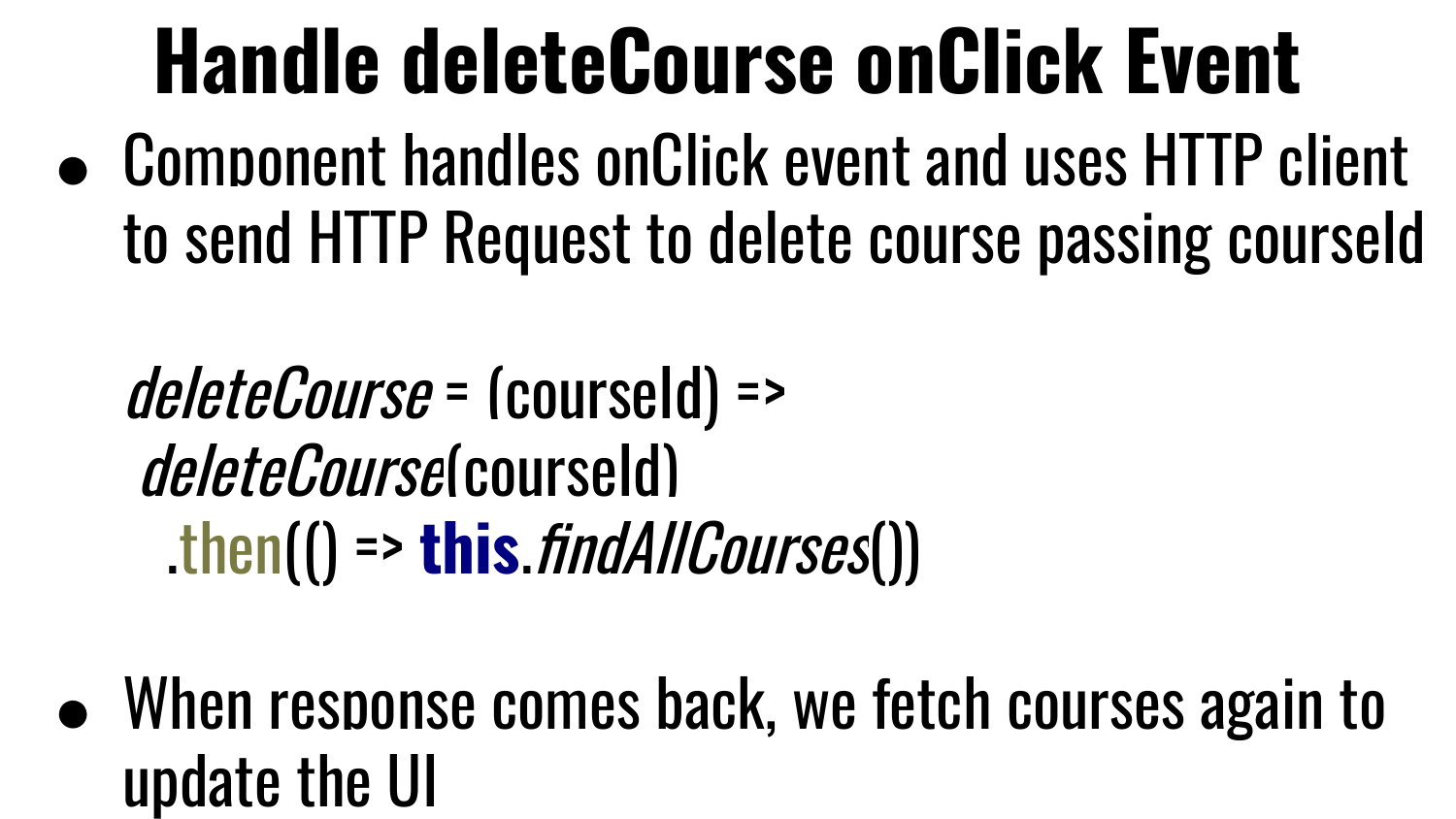

# Handle deleteCourse onClick Event
Component handles onClick event and uses HTTP client to send HTTP Request to delete course passing courseId

deleteCourse = (courseId) =>
 deleteCourse(courseId)
   .then(() => this.findAllCourses())

When response comes back, we fetch courses again to update the UI